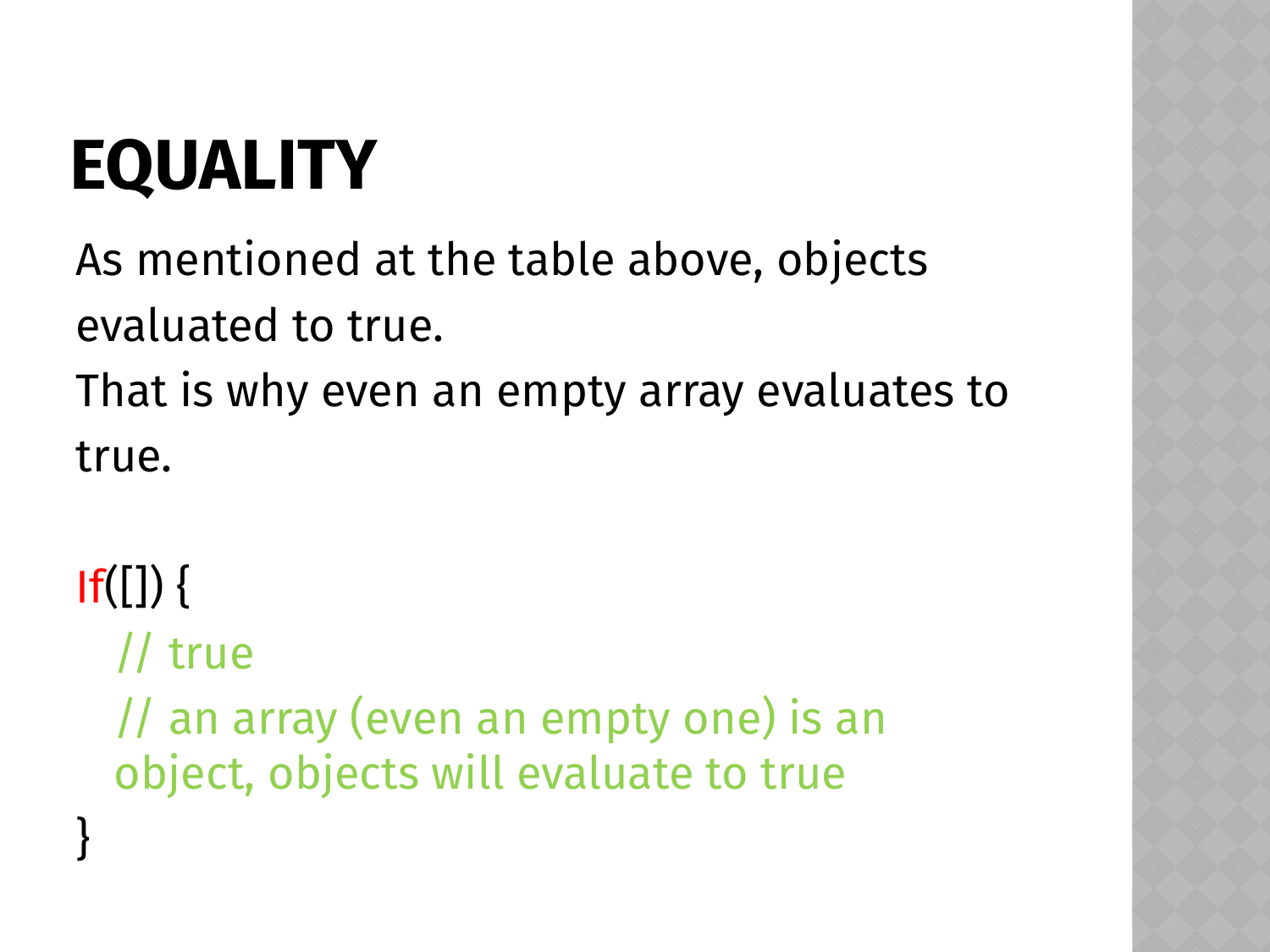

# Equality
As mentioned at the table above, objects
evaluated to true.
That is why even an empty array evaluates to
true.

If([]) {
	// true
	// an array (even an empty one) is an    object, objects will evaluate to true
}